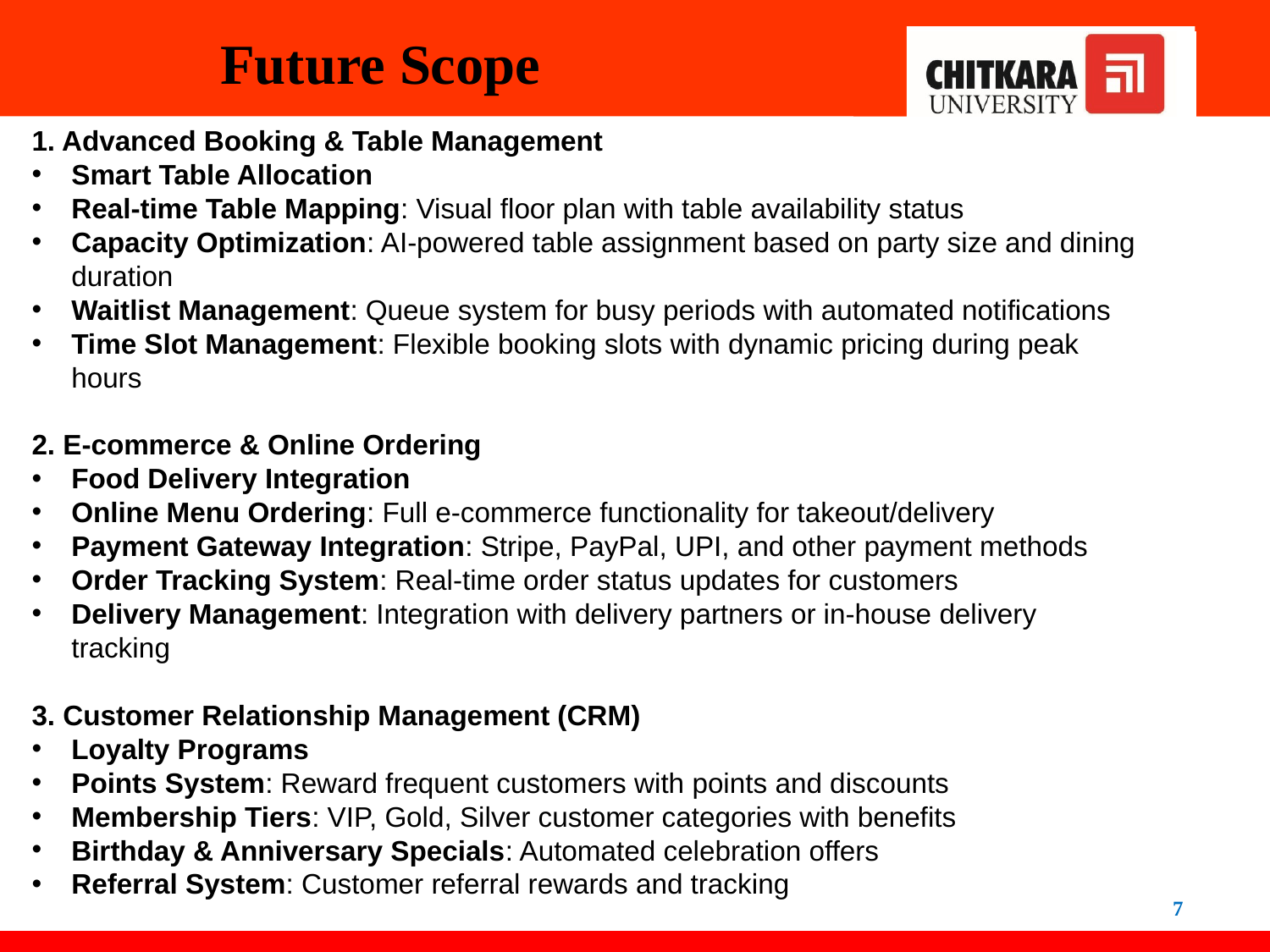

# Future Scope
1. Advanced Booking & Table Management
Smart Table Allocation
Real-time Table Mapping: Visual floor plan with table availability status
Capacity Optimization: AI-powered table assignment based on party size and dining duration
Waitlist Management: Queue system for busy periods with automated notifications
Time Slot Management: Flexible booking slots with dynamic pricing during peak hours

2. E-commerce & Online Ordering
Food Delivery Integration
Online Menu Ordering: Full e-commerce functionality for takeout/delivery
Payment Gateway Integration: Stripe, PayPal, UPI, and other payment methods
Order Tracking System: Real-time order status updates for customers
Delivery Management: Integration with delivery partners or in-house delivery tracking

3. Customer Relationship Management (CRM)
Loyalty Programs
Points System: Reward frequent customers with points and discounts
Membership Tiers: VIP, Gold, Silver customer categories with benefits
Birthday & Anniversary Specials: Automated celebration offers
Referral System: Customer referral rewards and tracking

7